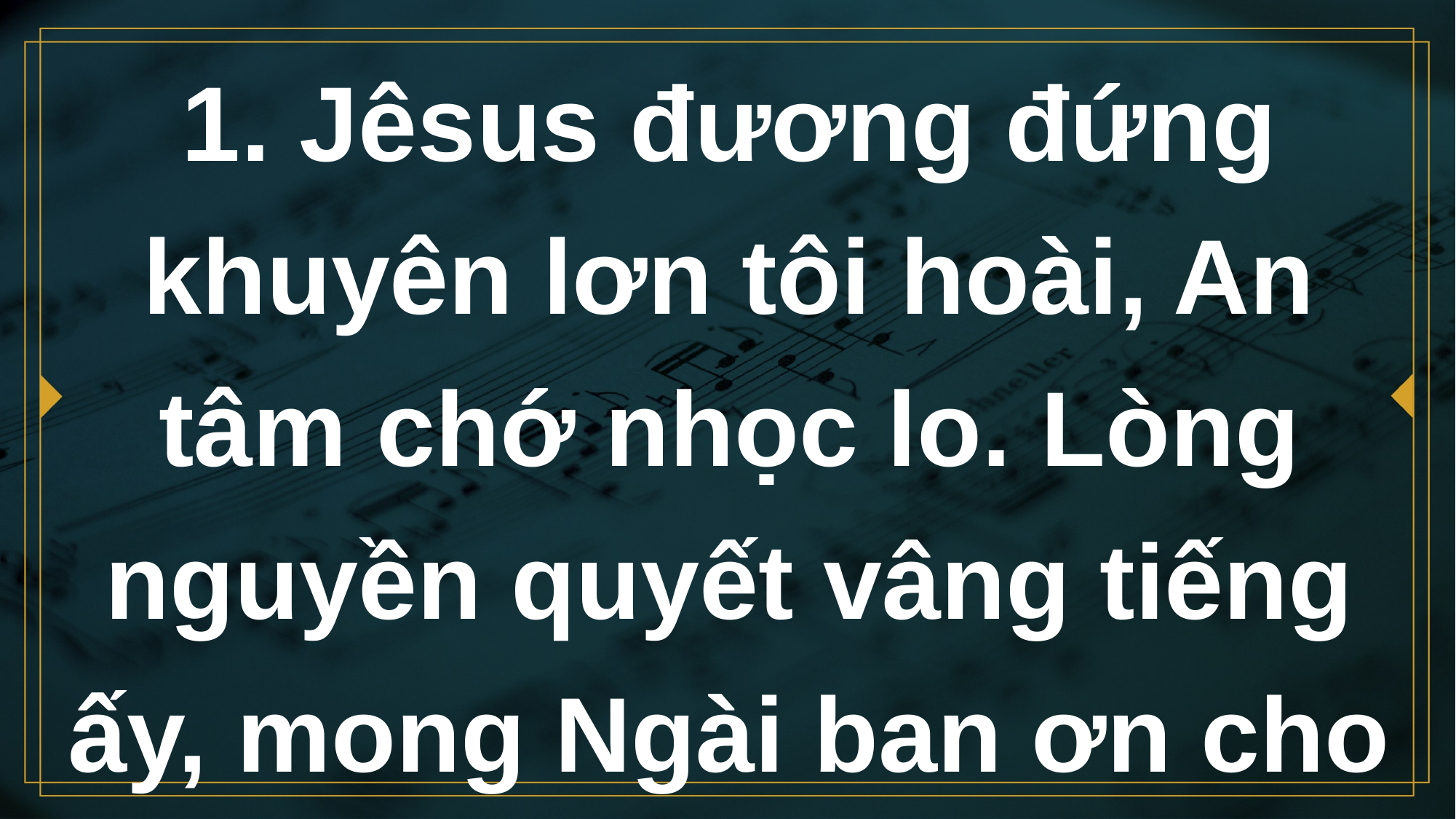

# 1. Jêsus đương đứng khuyên lơn tôi hoài, An tâm chớ nhọc lo. Lòng nguyền quyết vâng tiếng ấy, mong Ngài ban ơn cho